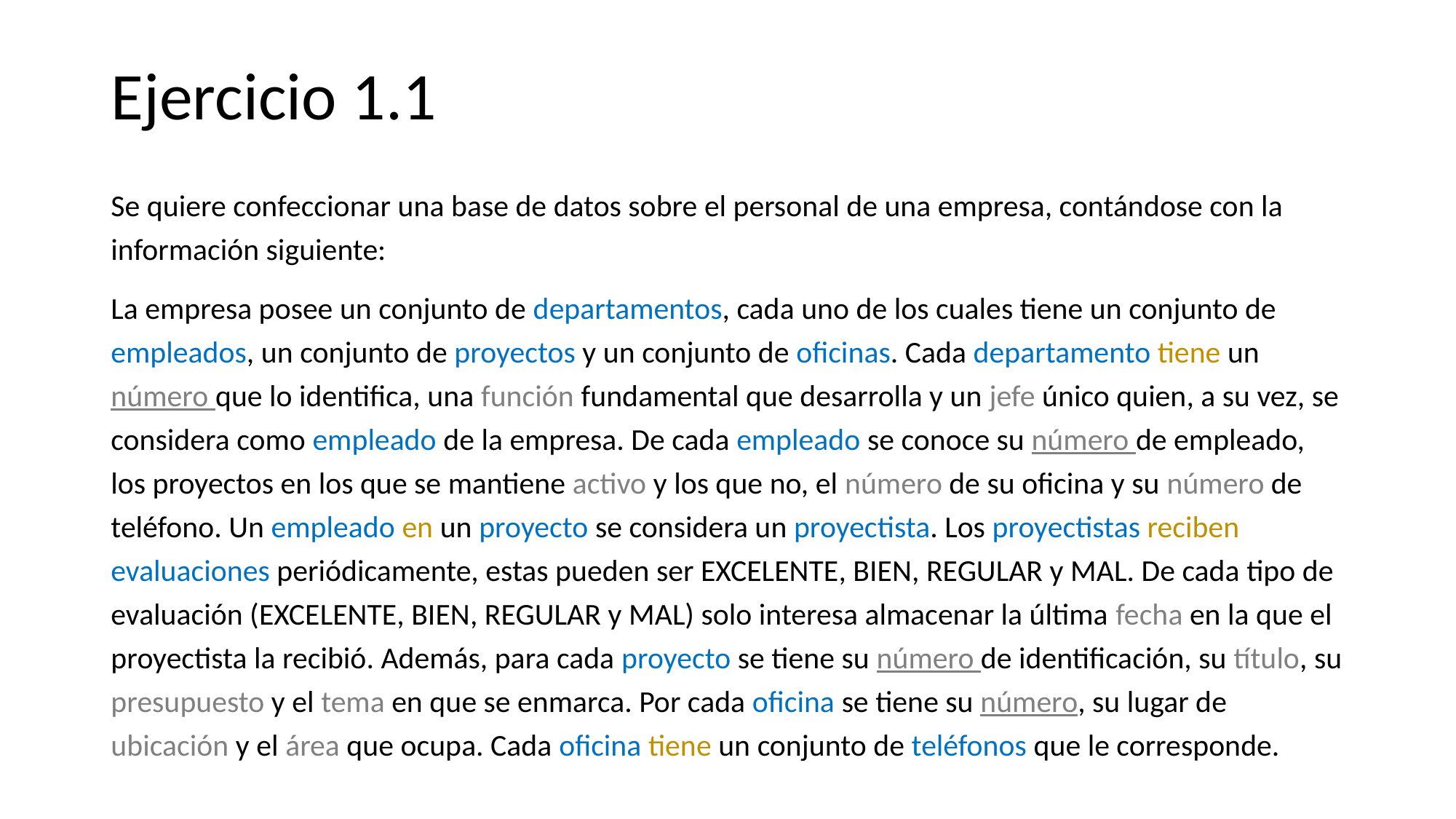

# Ejercicio 1.1
Se quiere confeccionar una base de datos sobre el personal de una empresa, contándose con la información siguiente:
La empresa posee un conjunto de departamentos, cada uno de los cuales tiene un conjunto de empleados, un conjunto de proyectos y un conjunto de oficinas. Cada departamento tiene un número que lo identifica, una función fundamental que desarrolla y un jefe único quien, a su vez, se considera como empleado de la empresa. De cada empleado se conoce su número de empleado, los proyectos en los que se mantiene activo y los que no, el número de su oficina y su número de teléfono. Un empleado en un proyecto se considera un proyectista. Los proyectistas reciben evaluaciones periódicamente, estas pueden ser EXCELENTE, BIEN, REGULAR y MAL. De cada tipo de evaluación (EXCELENTE, BIEN, REGULAR y MAL) solo interesa almacenar la última fecha en la que el proyectista la recibió. Además, para cada proyecto se tiene su número de identificación, su título, su presupuesto y el tema en que se enmarca. Por cada oficina se tiene su número, su lugar de ubicación y el área que ocupa. Cada oficina tiene un conjunto de teléfonos que le corresponde.